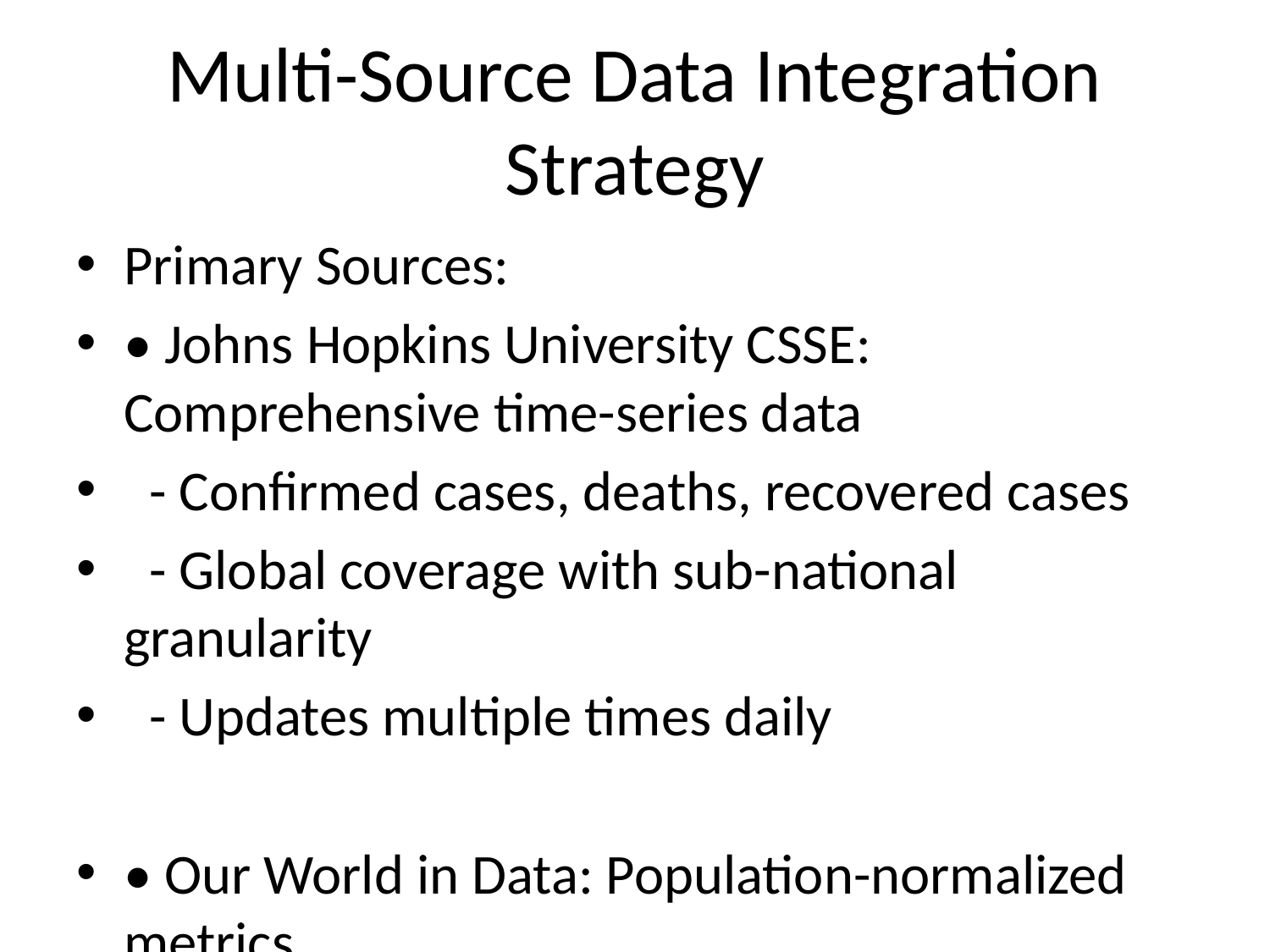

# Multi-Source Data Integration Strategy
Primary Sources:
• Johns Hopkins University CSSE: Comprehensive time-series data
  - Confirmed cases, deaths, recovered cases
  - Global coverage with sub-national granularity
  - Updates multiple times daily

• Our World in Data: Population-normalized metrics
  - Cases per million, deaths per million
  - Additional demographic and testing data
  - Vaccination statistics and policy indicators

Fallback Source:
• Sample Data Generation: Realistic synthetic data for demonstration